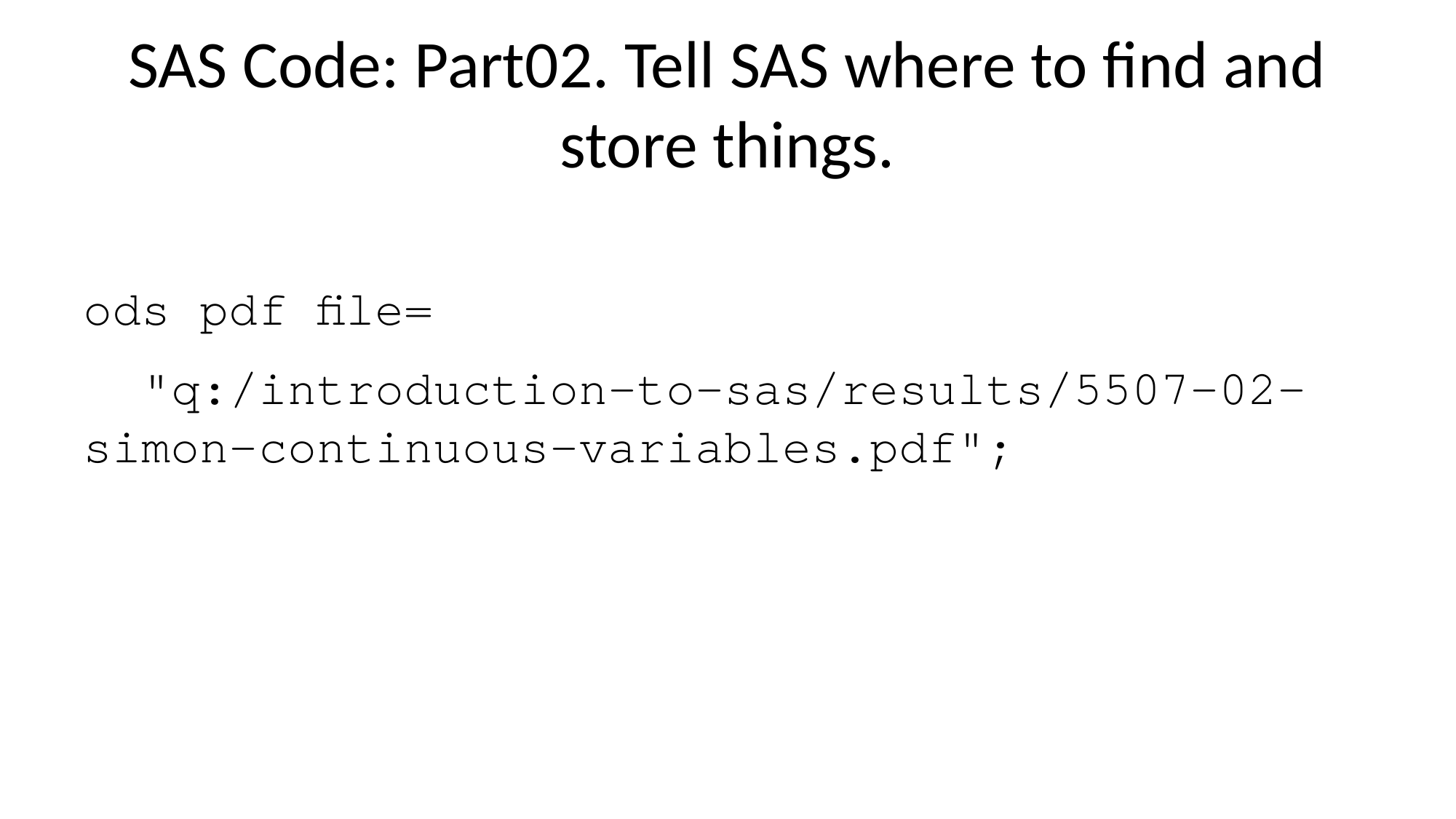

# SAS Code: Part02. Tell SAS where to find and store things.

ods pdf file=
  "q:/introduction-to-sas/results/5507-02-simon-continuous-variables.pdf";